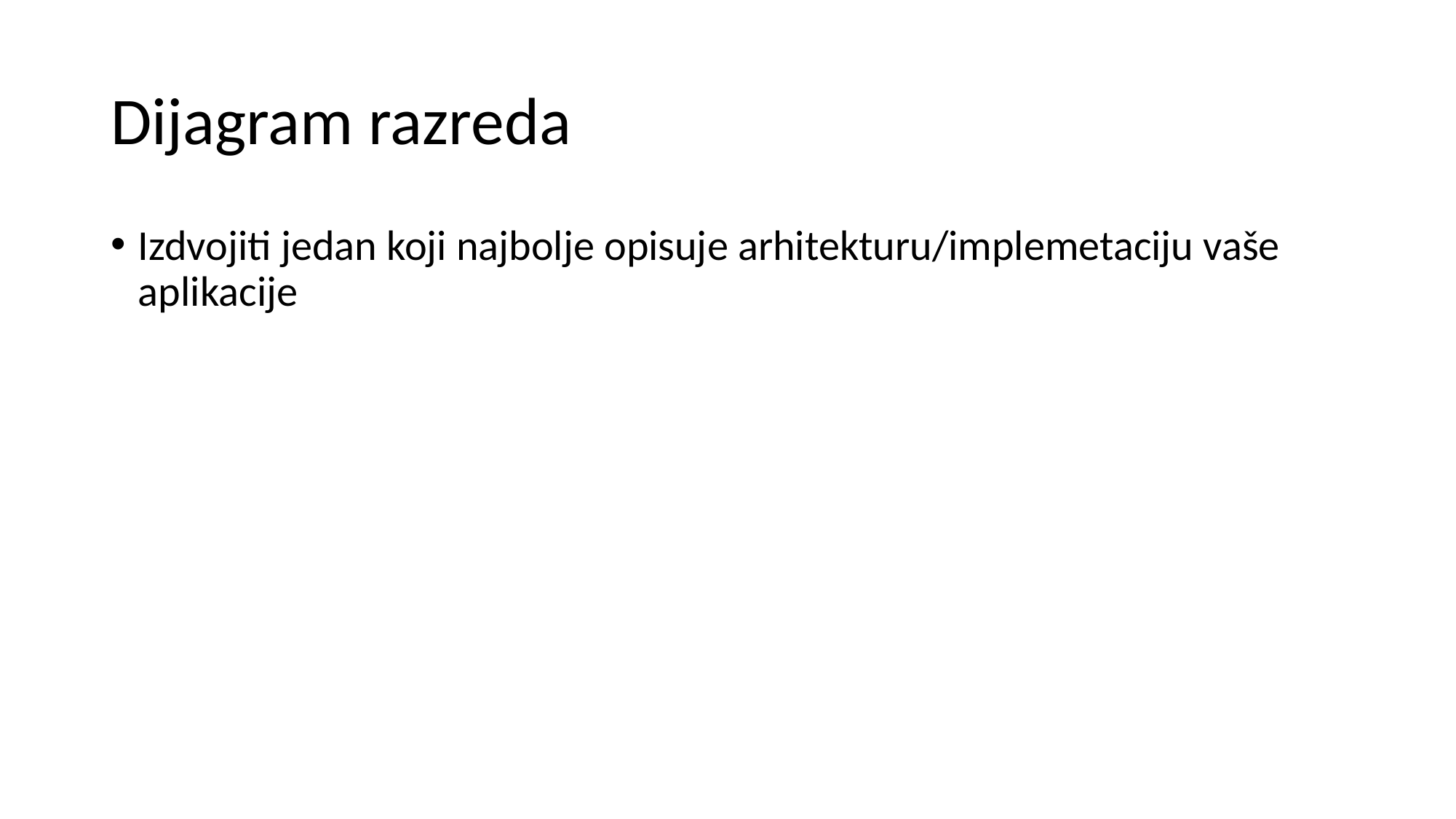

# Dijagram razreda
Izdvojiti jedan koji najbolje opisuje arhitekturu/implemetaciju vaše aplikacije